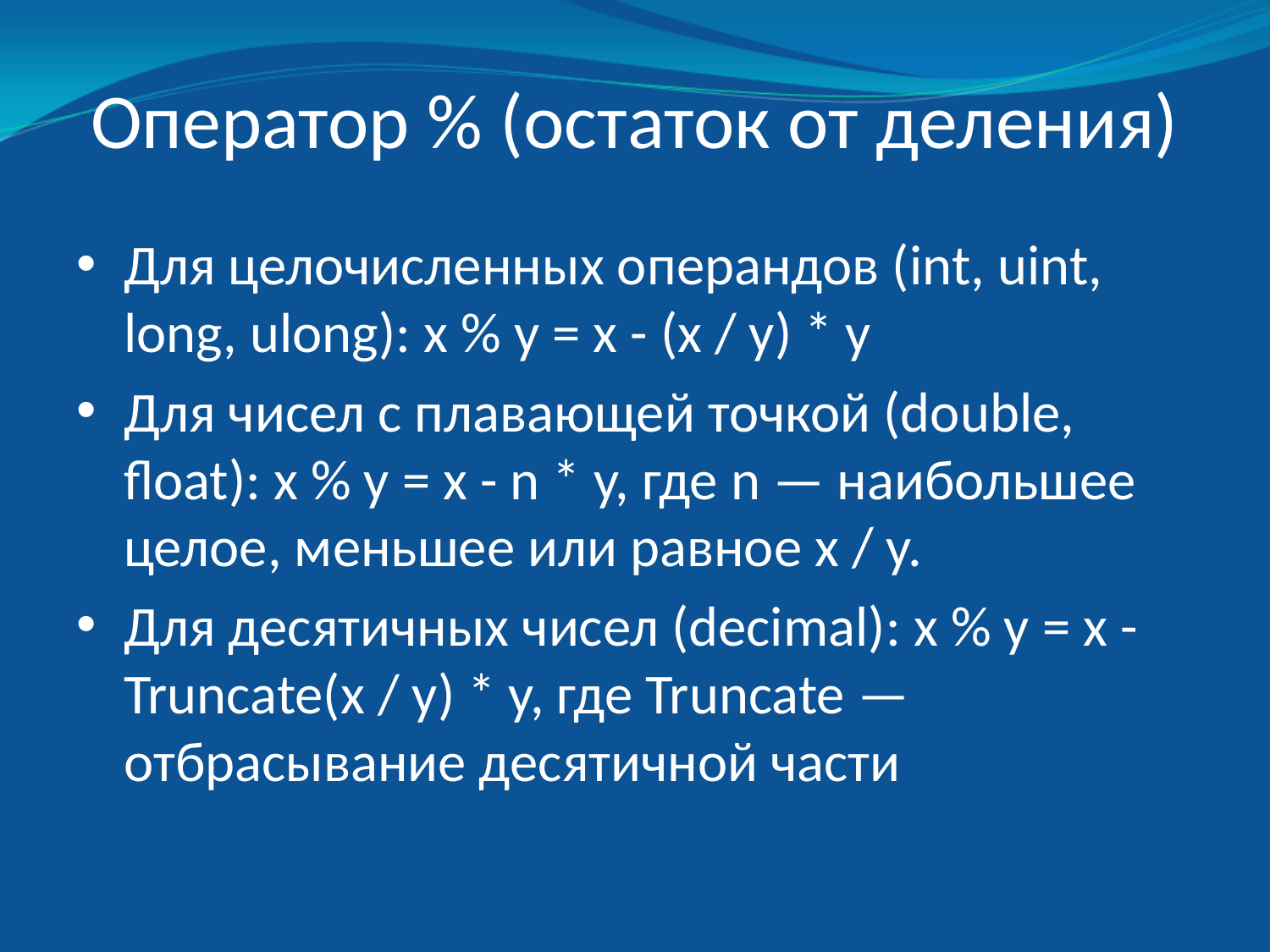

# Оператор % (остаток от деления)
Для целочисленных операндов (int, uint, long, ulong): x % y = x - (x / y) * y
Для чисел с плавающей точкой (double, float): x % y = x - n * y, где n — наибольшее целое, меньшее или равное x / y.
Для десятичных чисел (decimal): x % y = x - Truncate(x / y) * y, где Truncate — отбрасывание десятичной части